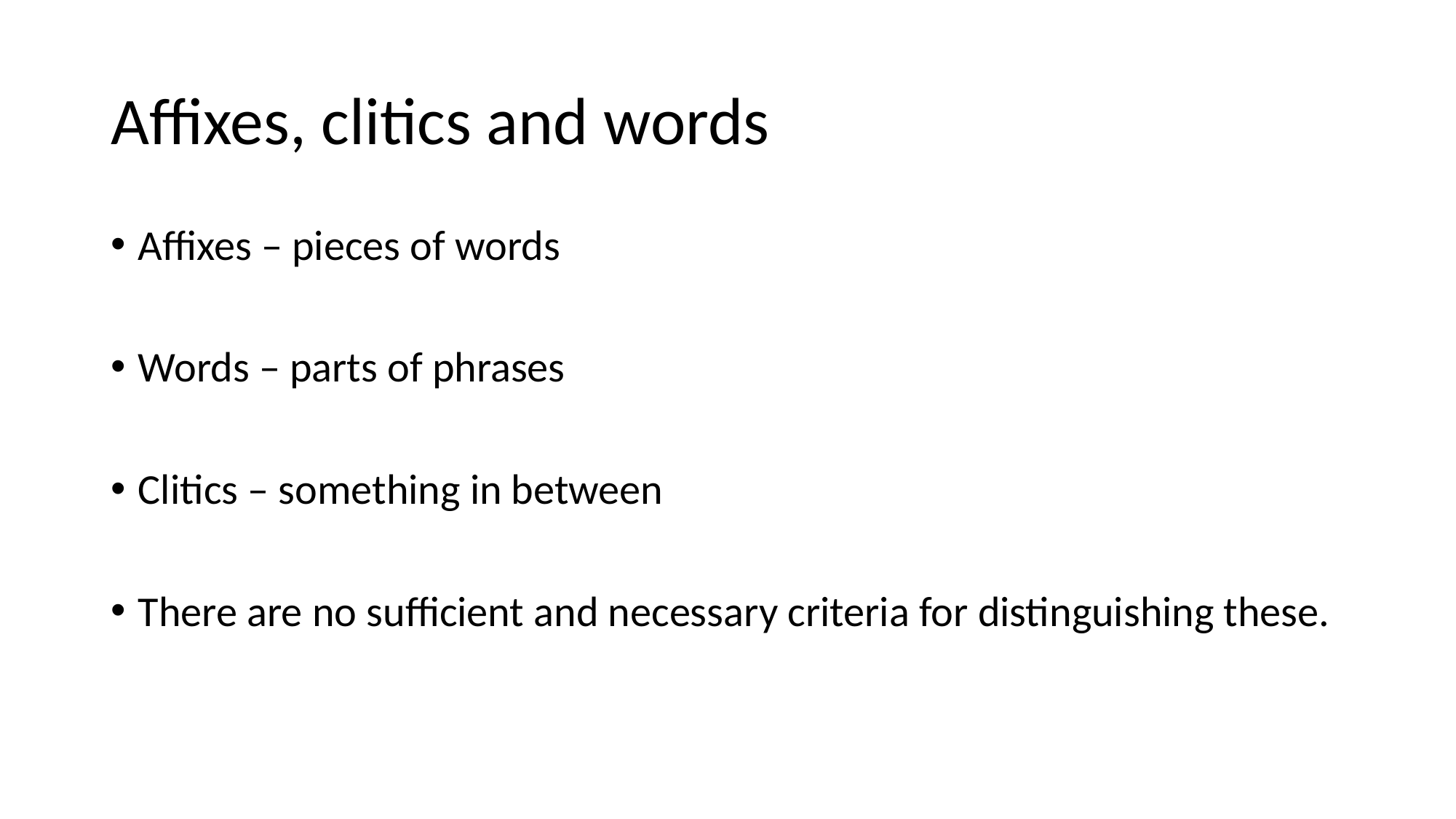

# Affixes, clitics and words
Affixes – pieces of words

Words – parts of phrases

Clitics – something in between

There are no sufficient and necessary criteria for distinguishing these.